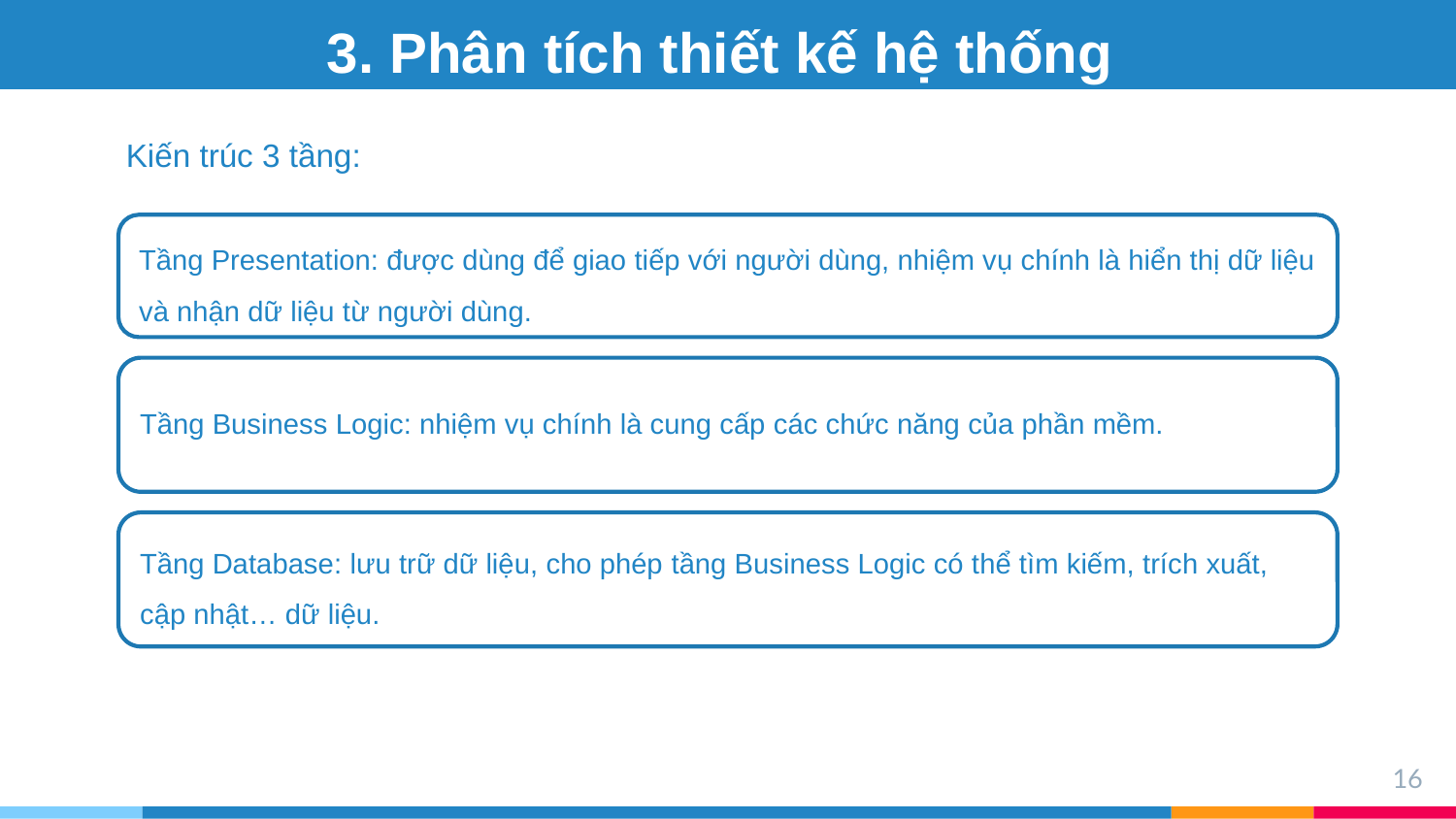

# 3. Phân tích thiết kế hệ thống
Kiến trúc 3 tầng:
Tầng Presentation: được dùng để giao tiếp với người dùng, nhiệm vụ chính là hiển thị dữ liệu và nhận dữ liệu từ người dùng.
Tầng Business Logic: nhiệm vụ chính là cung cấp các chức năng của phần mềm.
Tầng Database: lưu trữ dữ liệu, cho phép tầng Business Logic có thể tìm kiếm, trích xuất, cập nhật… dữ liệu.
16